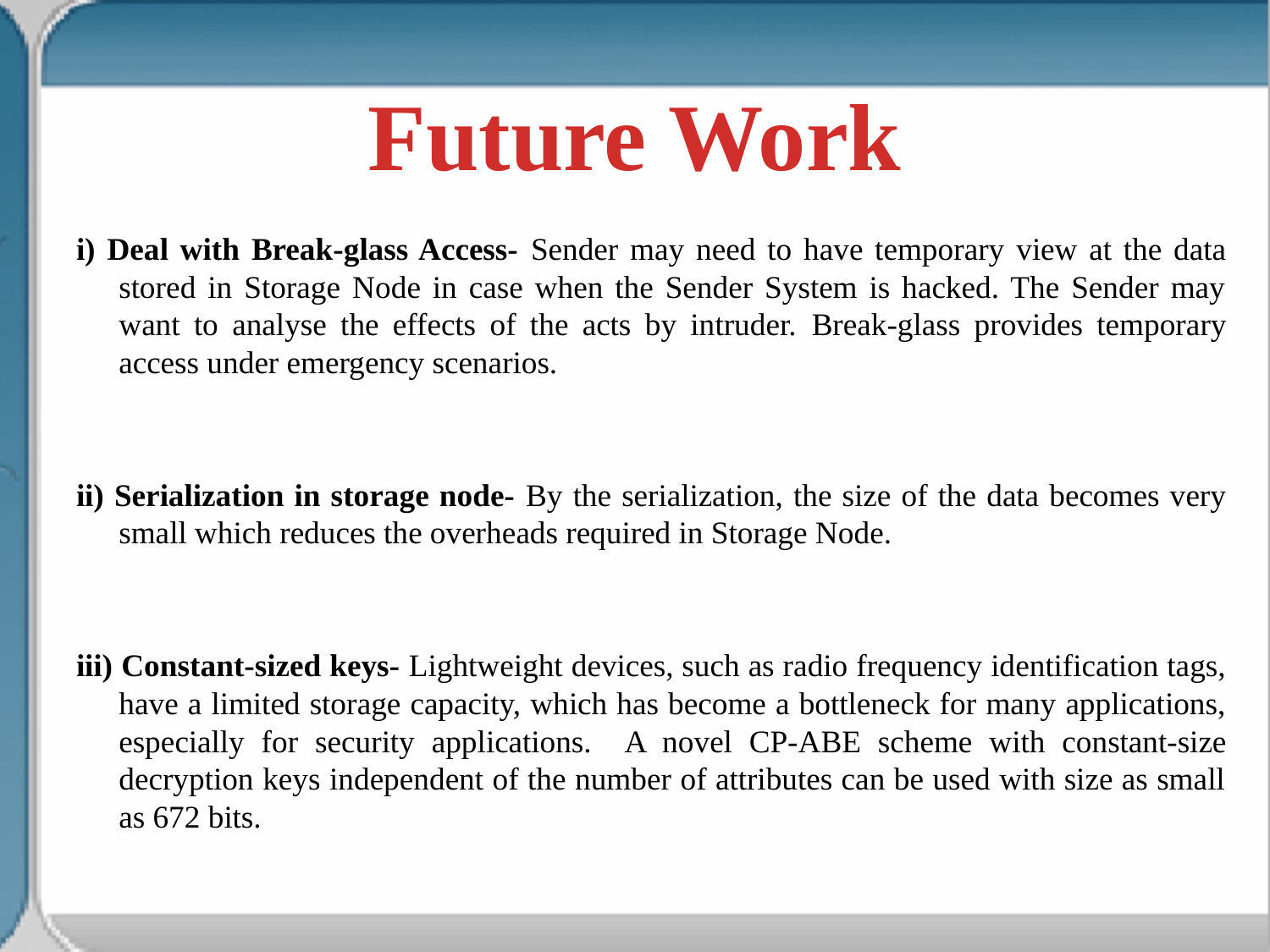

Future Work
i) Deal with Break-glass Access- Sender may need to have temporary view at the data stored in Storage Node in case when the Sender System is hacked. The Sender may want to analyse the effects of the acts by intruder. Break-glass provides temporary access under emergency scenarios.

ii) Serialization in storage node- By the serialization, the size of the data becomes very small which reduces the overheads required in Storage Node.

iii) Constant-sized keys- Lightweight devices, such as radio frequency identification tags, have a limited storage capacity, which has become a bottleneck for many applications, especially for security applications.  A novel CP-ABE scheme with constant-size decryption keys independent of the number of attributes can be used with size as small as 672 bits.